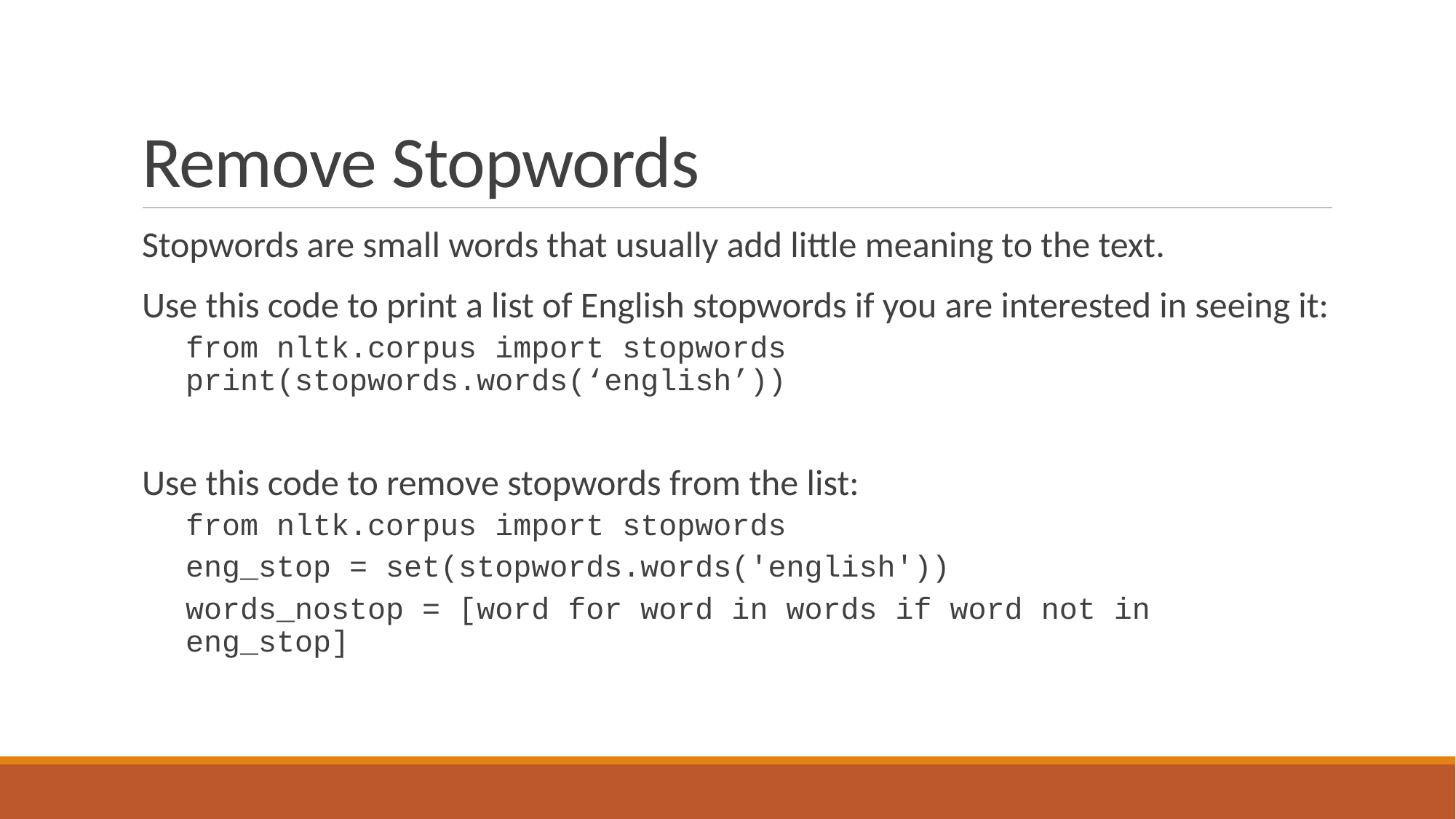

# Remove Stopwords
Stopwords are small words that usually add little meaning to the text.
Use this code to print a list of English stopwords if you are interested in seeing it:
from nltk.corpus import stopwords
print(stopwords.words(‘english’))

Use this code to remove stopwords from the list:
from nltk.corpus import stopwords
eng_stop = set(stopwords.words('english'))
words_nostop = [word for word in words if word not in eng_stop]